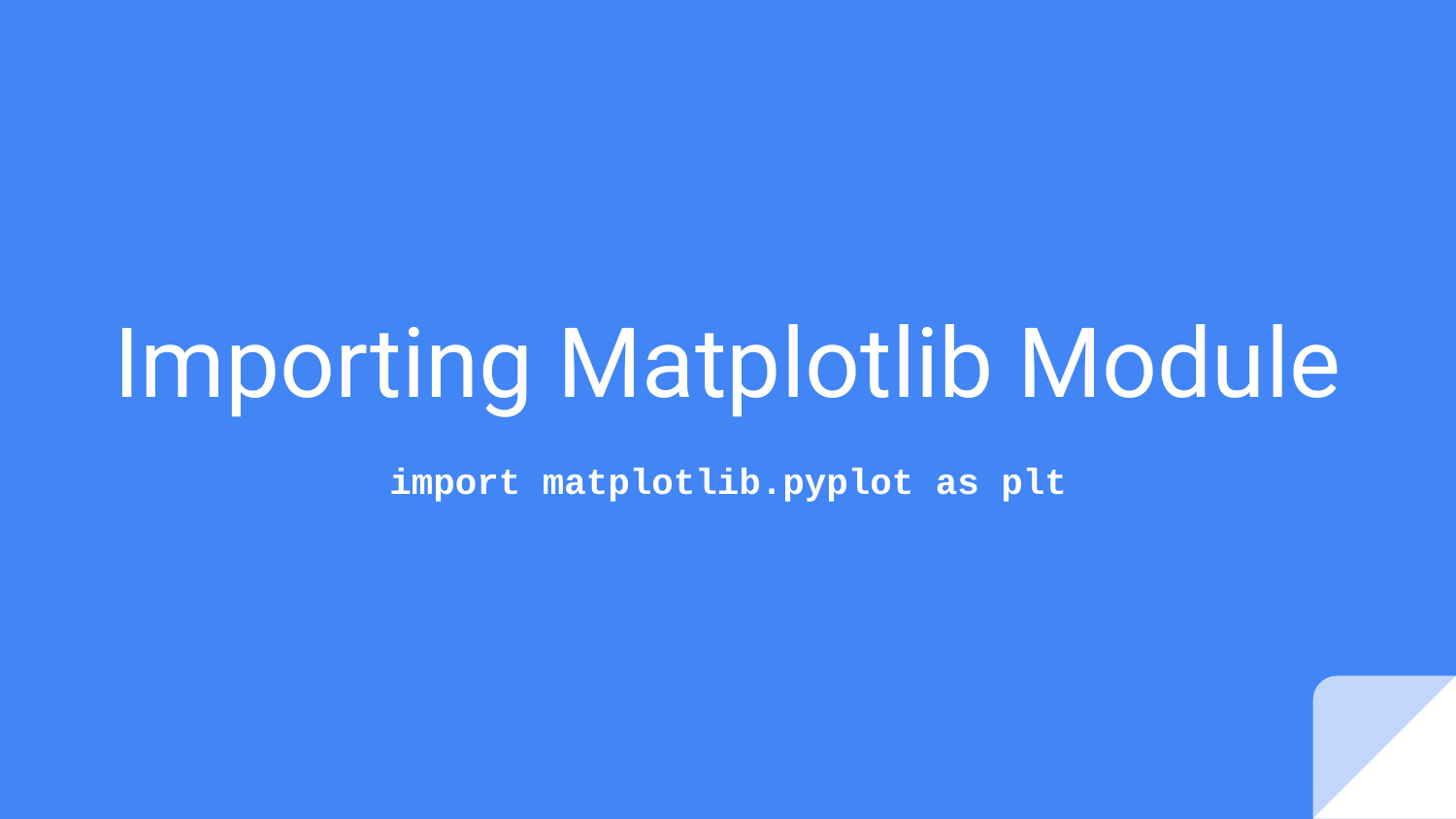

# Importing Matplotlib Module
import matplotlib.pyplot as plt